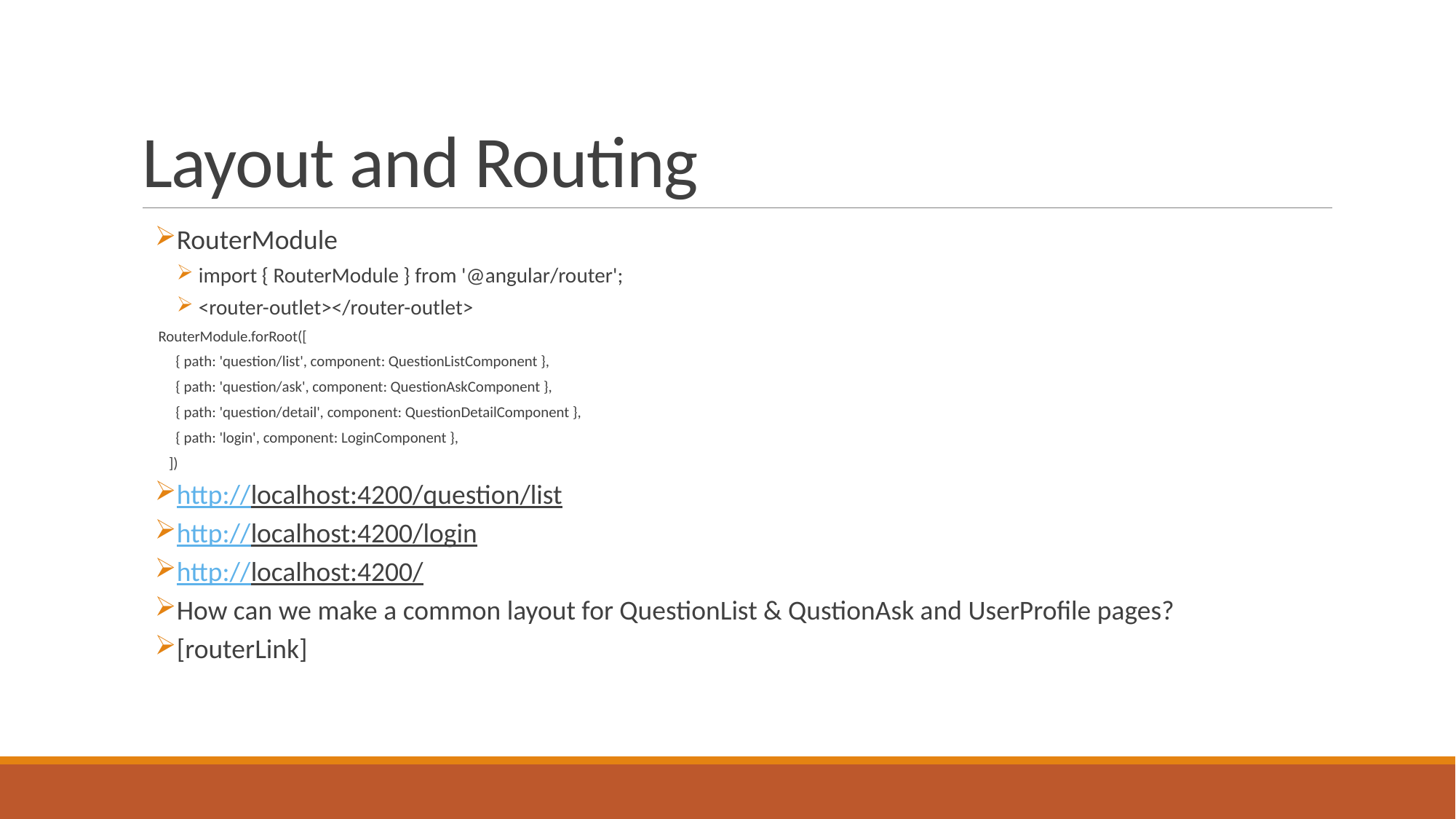

# Layout and Routing
RouterModule
import { RouterModule } from '@angular/router';
<router-outlet></router-outlet>
 RouterModule.forRoot([
      { path: 'question/list', component: QuestionListComponent },
      { path: 'question/ask', component: QuestionAskComponent },
      { path: 'question/detail', component: QuestionDetailComponent },
      { path: 'login', component: LoginComponent },
    ])
http://localhost:4200/question/list
http://localhost:4200/login
http://localhost:4200/
How can we make a common layout for QuestionList & QustionAsk and UserProfile pages?
[routerLink]